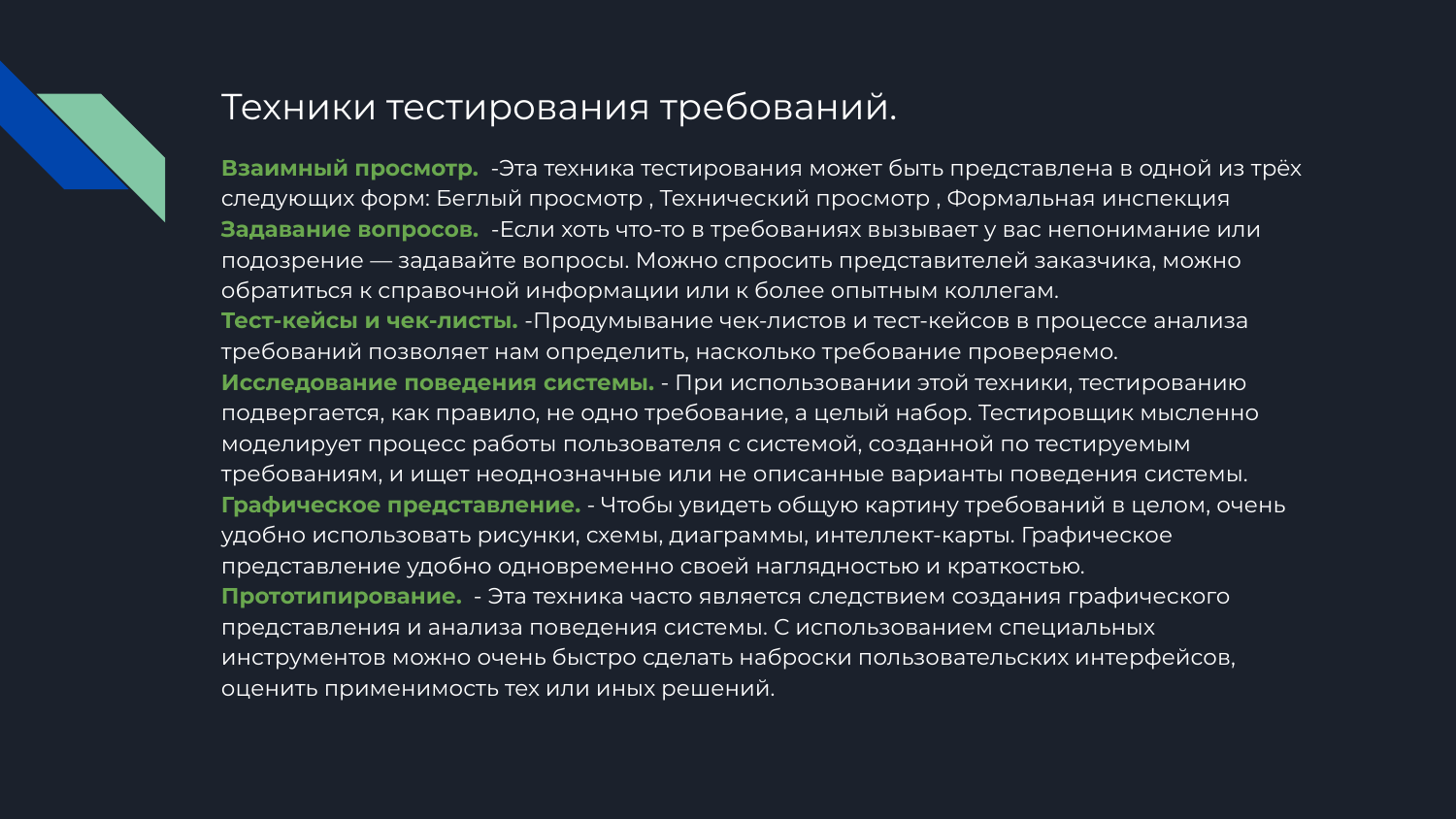

# Техники тестирования требований.
Взаимный просмотр.  -Эта техника тестирования может быть представлена в одной из трёх следующих форм: Беглый просмотр , Технический просмотр , Формальная инспекция
Задавание вопросов.  -Если хоть что-то в требованиях вызывает у вас непонимание или подозрение — задавайте вопросы. Можно спросить представителей заказчика, можно обратиться к справочной информации или к более опытным коллегам.
Тест-кейсы и чек-листы. -Продумывание чек-листов и тест-кейсов в процессе анализа требований позволяет нам определить, насколько требование проверяемо.
Исследование поведения системы. - При использовании этой техники, тестированию подвергается, как правило, не одно требование, а целый набор. Тестировщик мысленно моделирует процесс работы пользователя с системой, созданной по тестируемым требованиям, и ищет неоднозначные или не описанные варианты поведения системы.
Графическое представление. - Чтобы увидеть общую картину требований в целом, очень удобно использовать рисунки, схемы, диаграммы, интеллект-карты. Графическое представление удобно одновременно своей наглядностью и краткостью.
Прототипирование.  - Эта техника часто является следствием создания графического представления и анализа поведения системы. С использованием специальных инструментов можно очень быстро сделать наброски пользовательских интерфейсов, оценить применимость тех или иных решений.